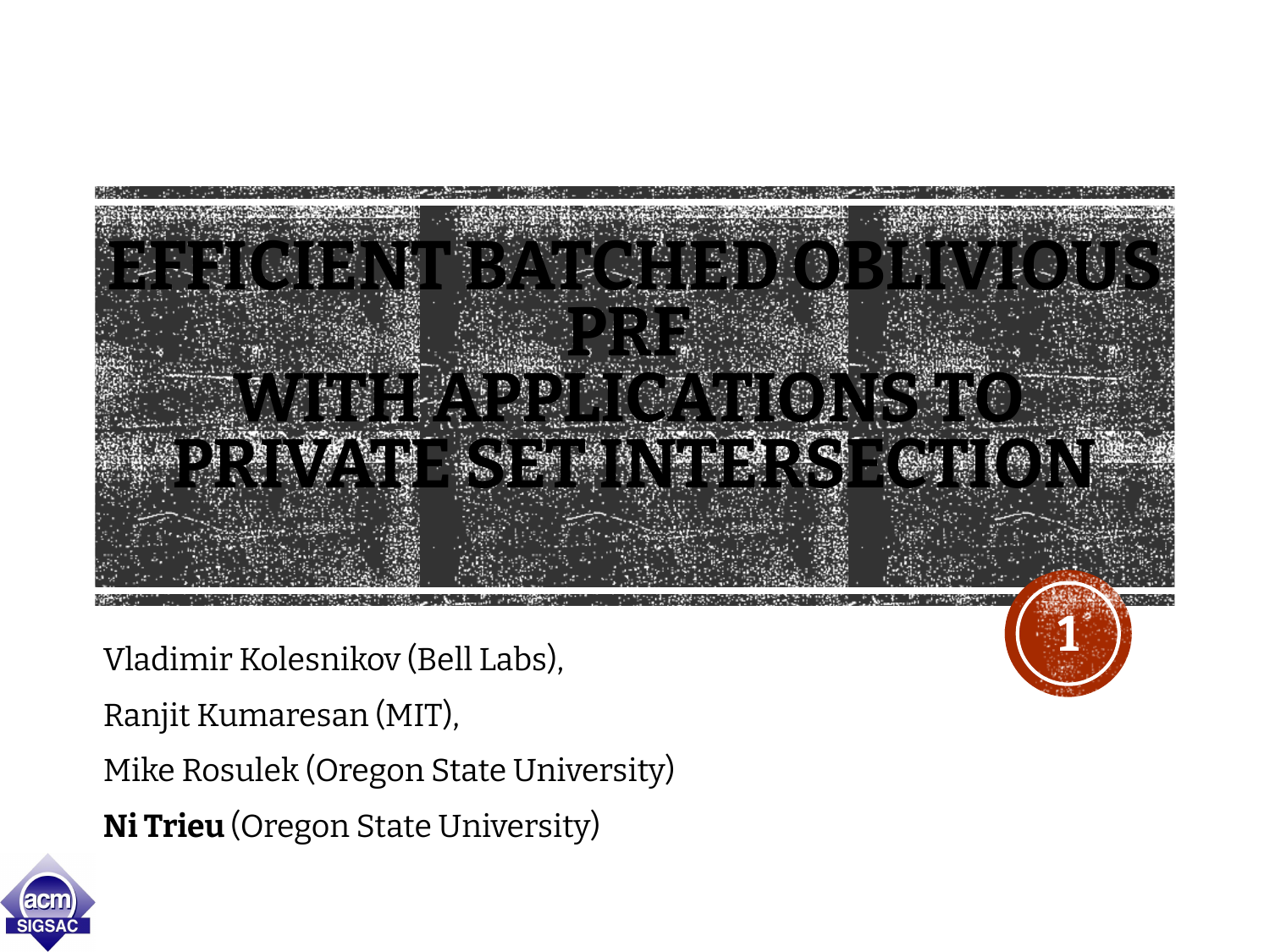

# Efficient Batched Oblivious PRF with Applications to Private Set Intersection
1
Vladimir Kolesnikov (Bell Labs),
Ranjit Kumaresan (MIT),
Mike Rosulek (Oregon State University)
Ni Trieu (Oregon State University)